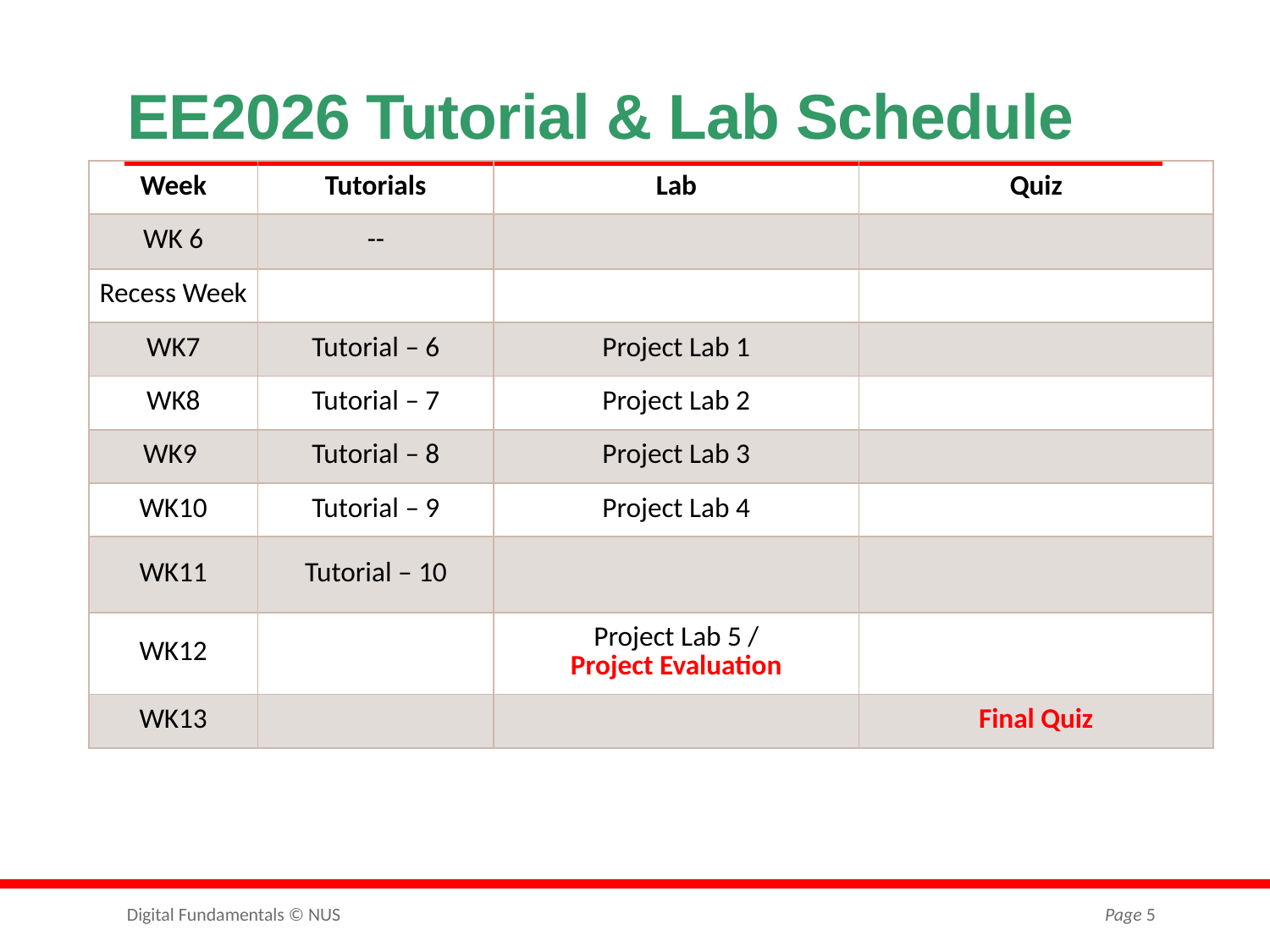

# EE2026 Tutorial & Lab Schedule
| Week | Tutorials | Lab | Quiz |
| --- | --- | --- | --- |
| WK 6 | -- |  |  |
| Recess Week |  |  |  |
| WK7 | Tutorial – 6 | Project Lab 1 |  |
| WK8 | Tutorial – 7 | Project Lab 2 |  |
| WK9 | Tutorial – 8 | Project Lab 3 |  |
| WK10 | Tutorial – 9 | Project Lab 4 |  |
| WK11 | Tutorial – 10 |  |  |
| WK12 |  | Project Lab 5 / Project Evaluation |  |
| WK13 |  |  | Final Quiz |
Digital Fundamentals © NUS
Page 5